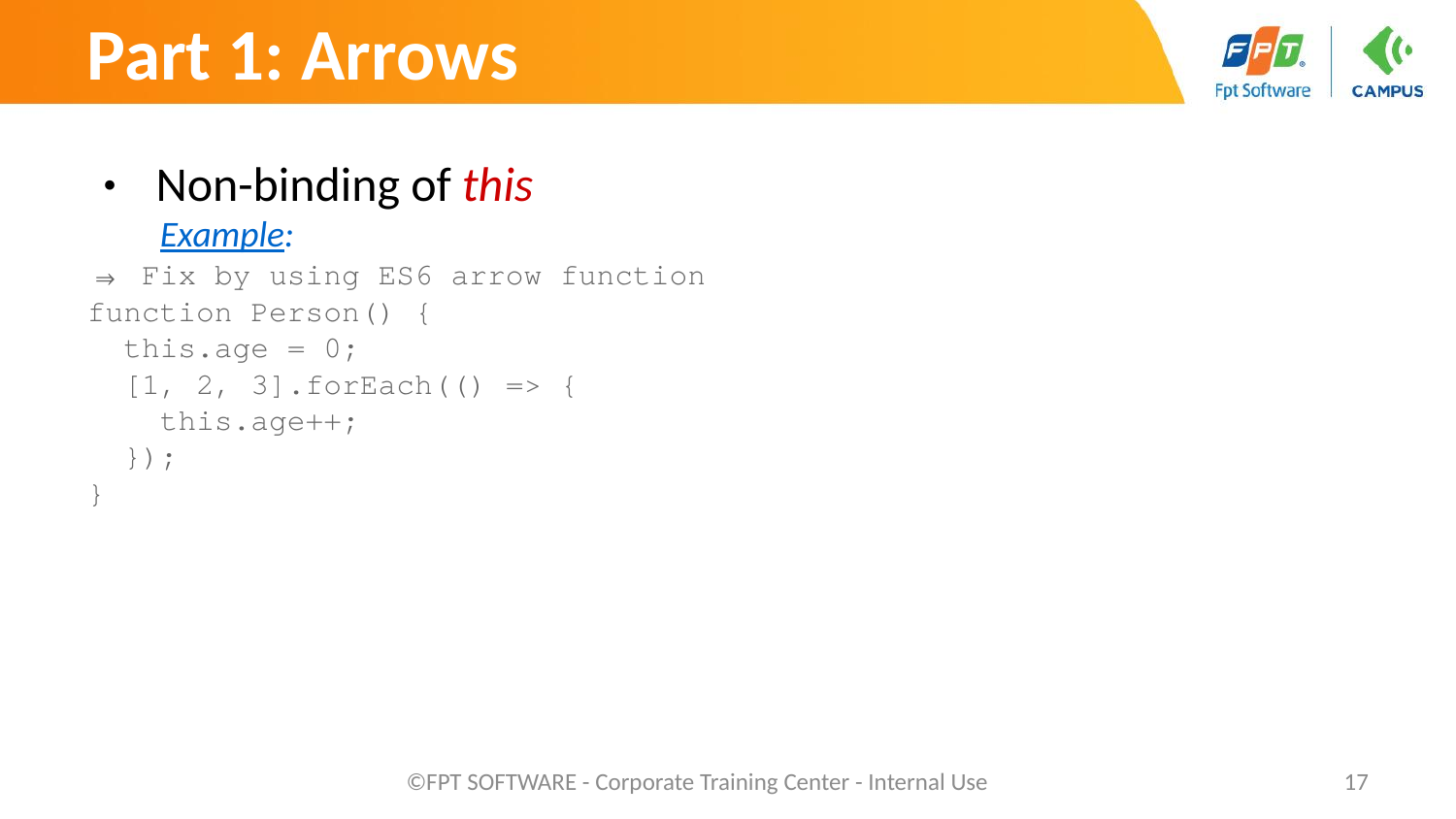

Part 1: Arrows
Non-binding of this
Example:
⇒ Fix by using ES6 arrow function
function Person() {
  this.age = 0;
  [1, 2, 3].forEach(() => {
    this.age++;
  });
}
©FPT SOFTWARE - Corporate Training Center - Internal Use
17